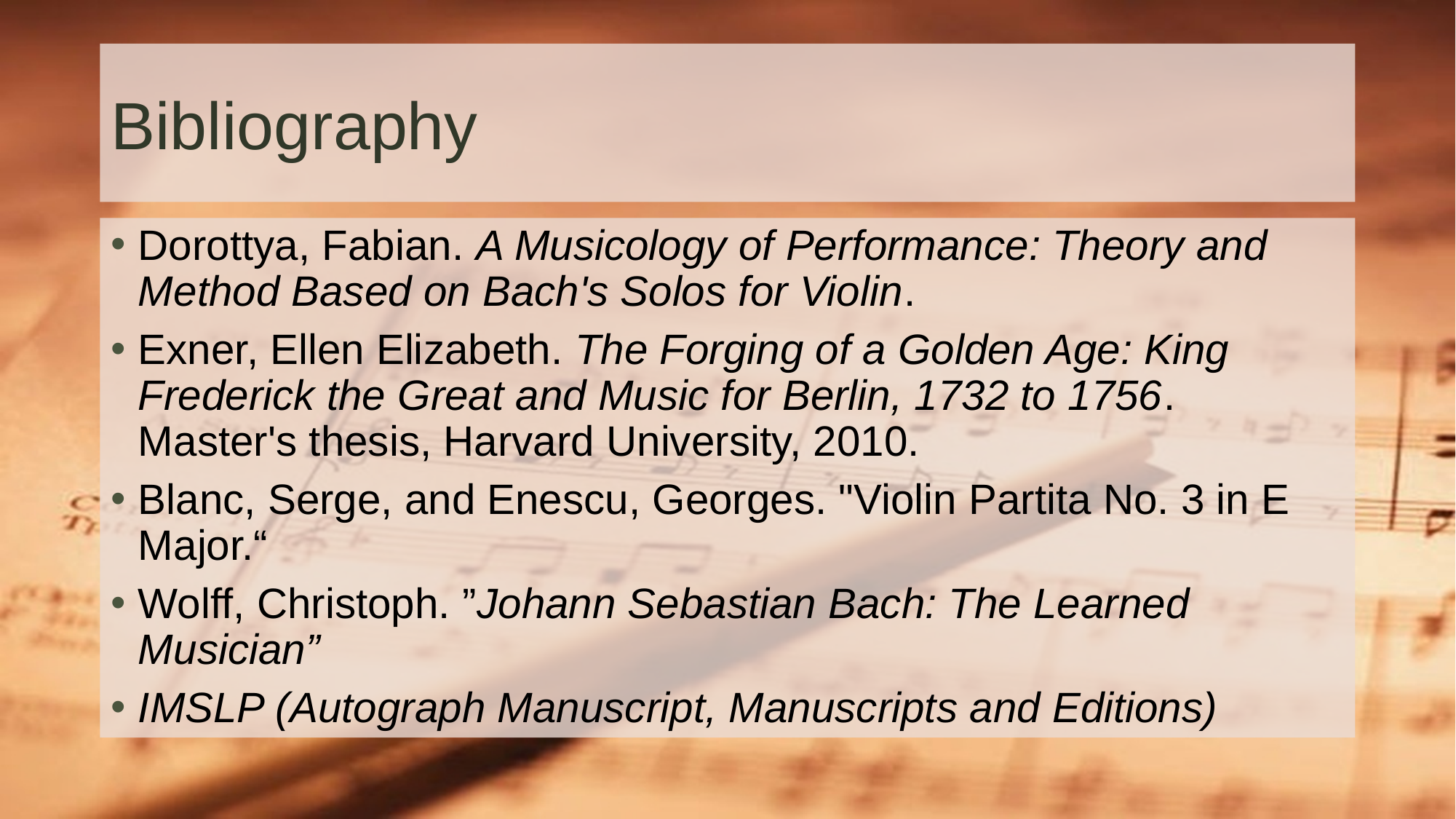

# Bibliography
Dorottya, Fabian. A Musicology of Performance: Theory and Method Based on Bach's Solos for Violin.
Exner, Ellen Elizabeth. The Forging of a Golden Age: King Frederick the Great and Music for Berlin, 1732 to 1756. Master's thesis, Harvard University, 2010.
Blanc, Serge, and Enescu, Georges. "Violin Partita No. 3 in E Major.“
Wolff, Christoph. ”Johann Sebastian Bach: The Learned Musician”
IMSLP (Autograph Manuscript, Manuscripts and Editions)